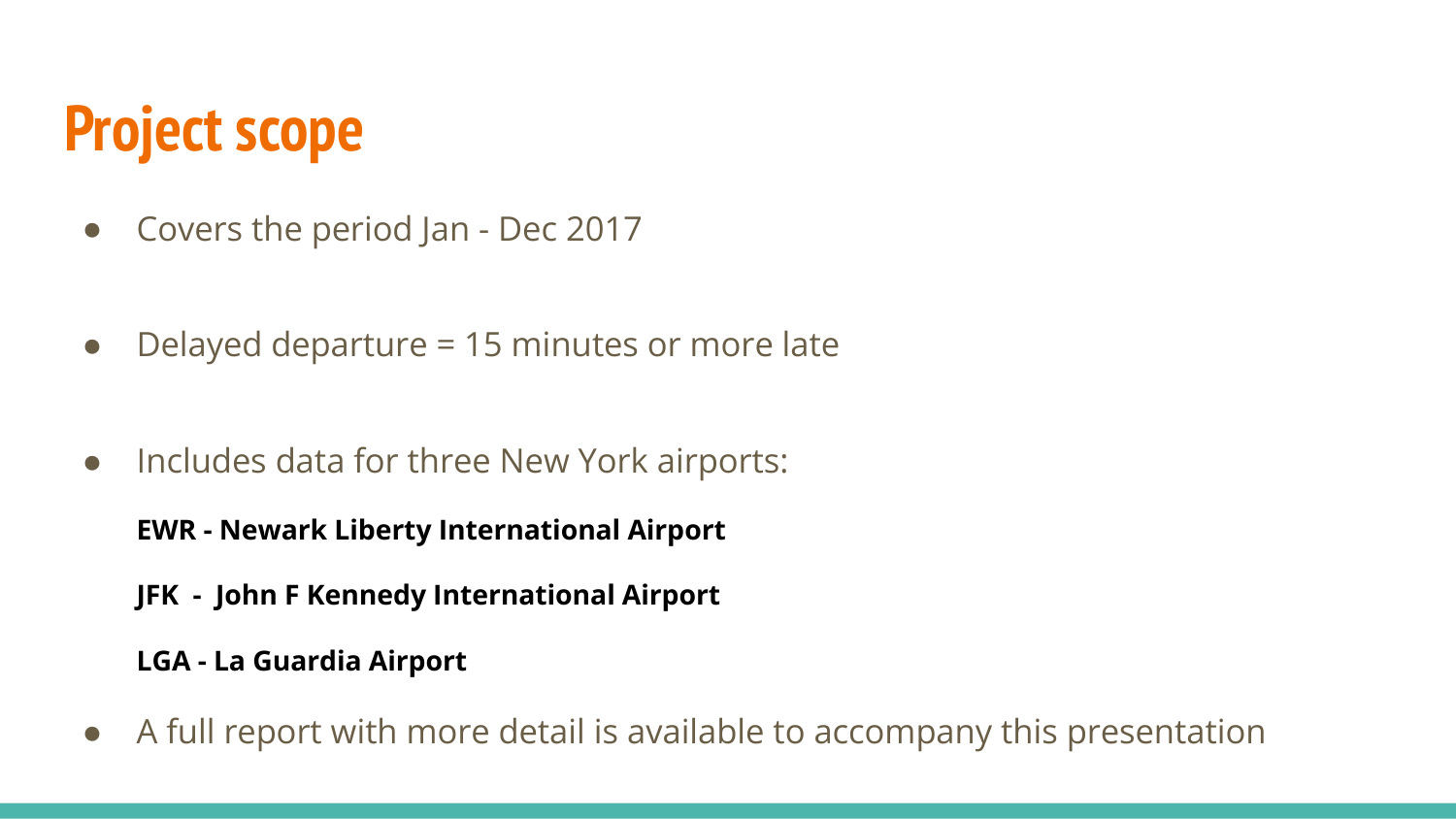

# Project scope
Covers the period Jan - Dec 2017

Delayed departure = 15 minutes or more late

Includes data for three New York airports:
EWR - Newark Liberty International Airport
JFK  -  John F Kennedy International Airport
LGA - La Guardia Airport
A full report with more detail is available to accompany this presentation